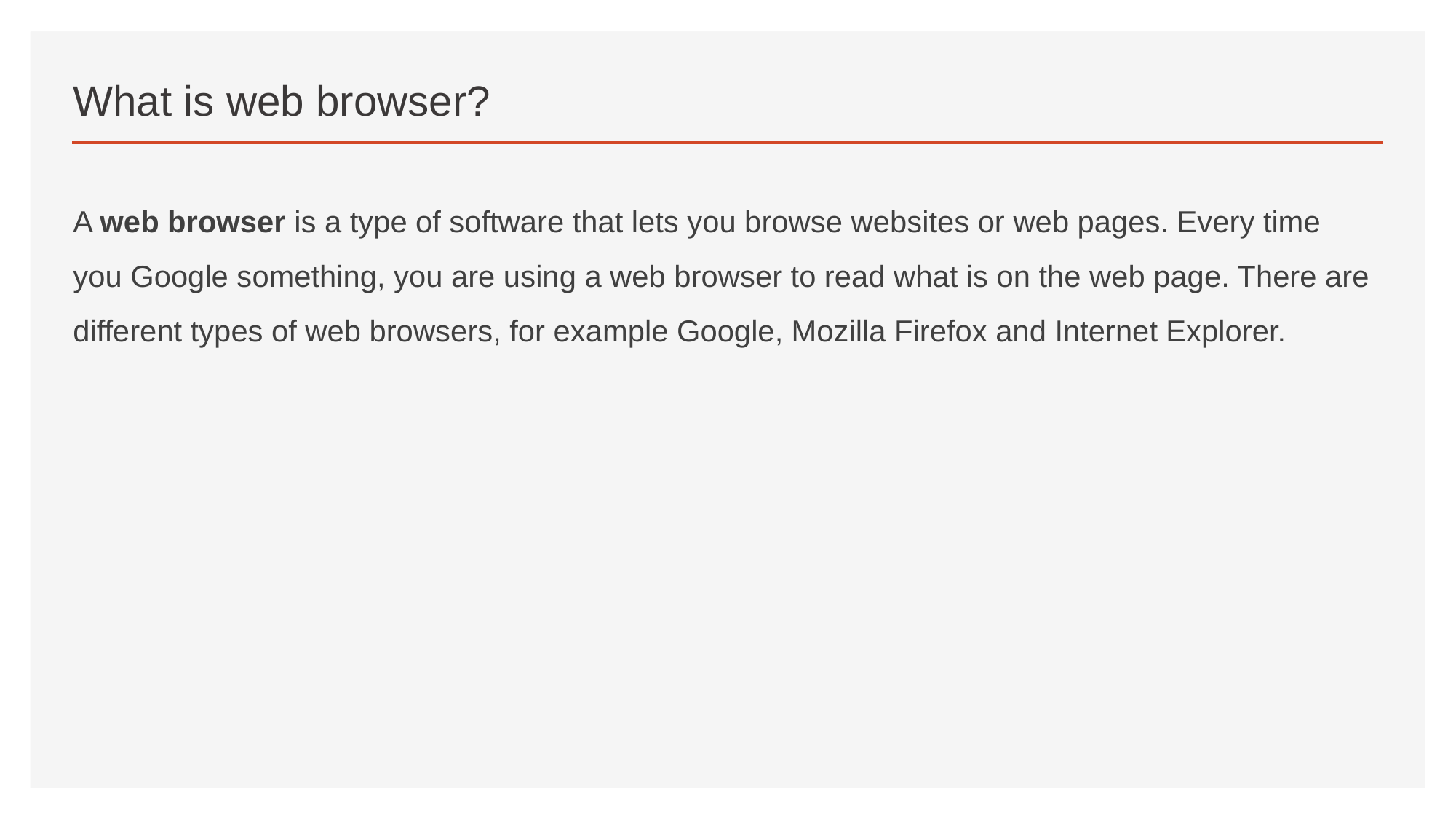

#
What is web browser?
A web browser is a type of software that lets you browse websites or web pages. Every time you Google something, you are using a web browser to read what is on the web page. There are different types of web browsers, for example Google, Mozilla Firefox and Internet Explorer.